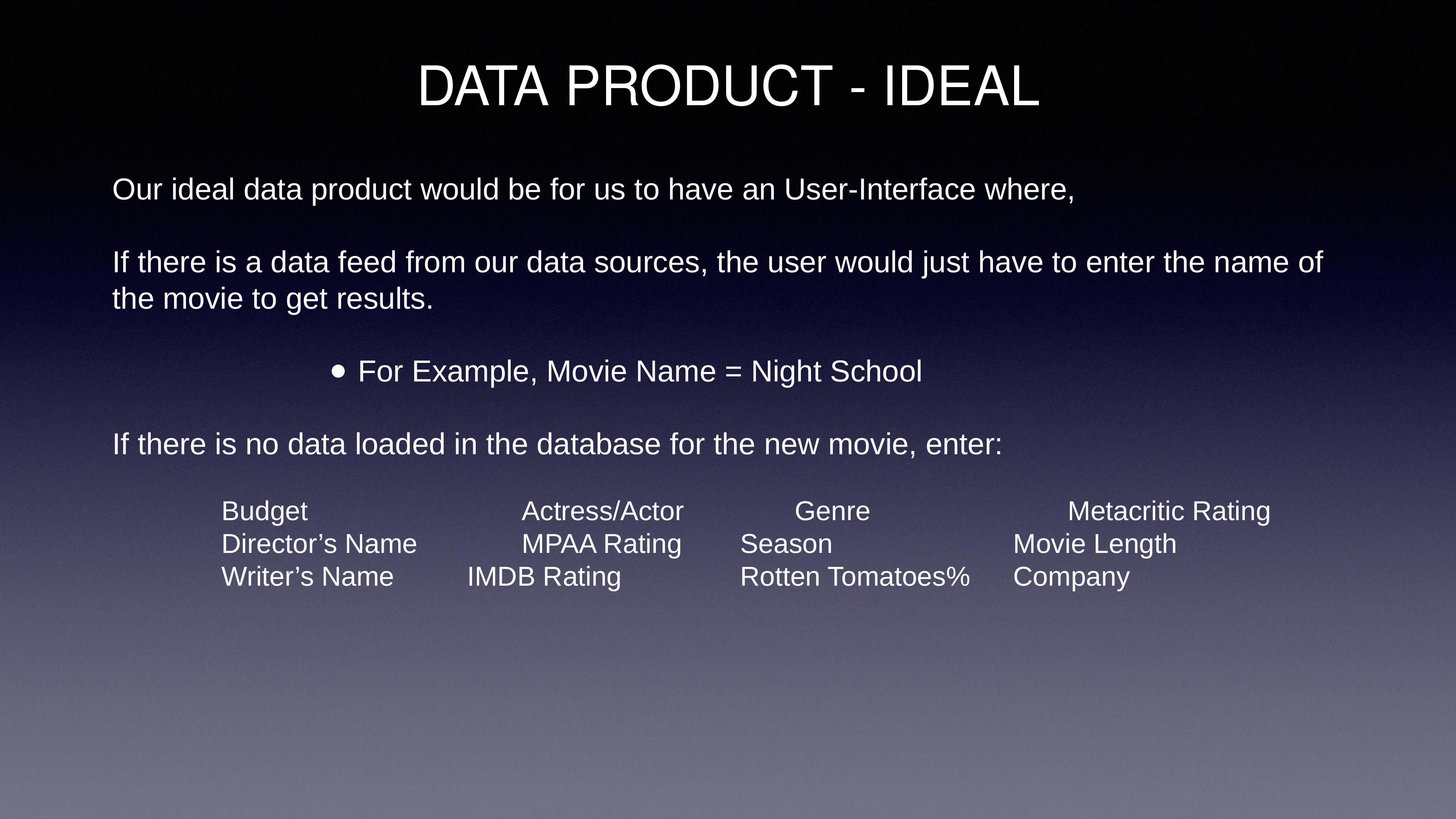

# DATA PRODUCT - IDEAL

Our ideal data product would be for us to have an User-Interface where,

If there is a data feed from our data sources, the user would just have to enter the name of the movie to get results.

For Example, Movie Name = Night School

If there is no data loaded in the database for the new movie, enter:

Budget				Actress/Actor			Genre	           		Metacritic Rating
Director’s Name		MPAA Rating		Season		    		Movie Length
Writer’s Name		IMDB Rating			Rotten Tomatoes%  	Company